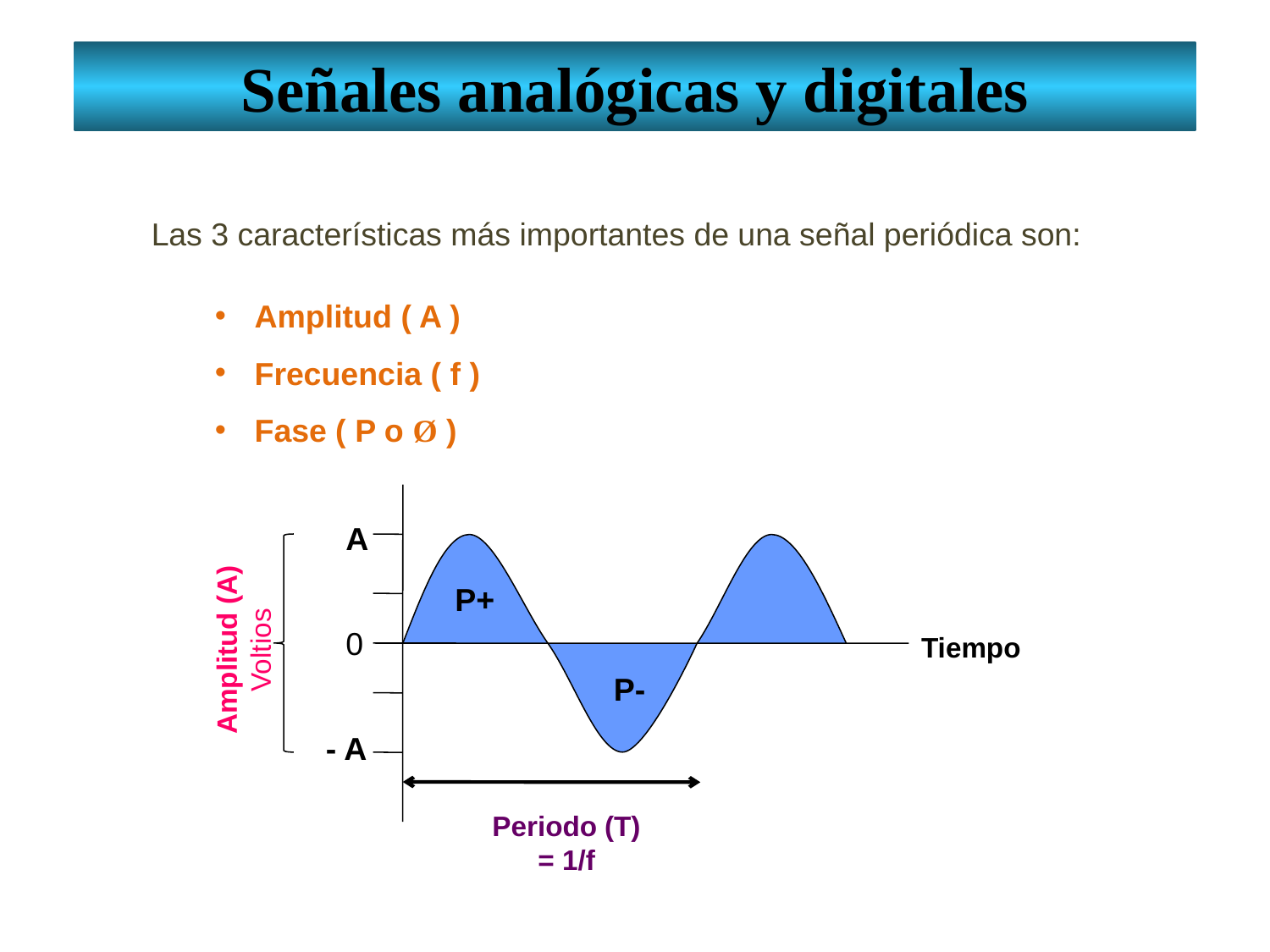

Señales analógicas y digitales
Las 3 características más importantes de una señal periódica son:

Amplitud ( A )
Frecuencia ( f )
Fase ( P o Ø )
A

P+
Amplitud (A) Voltios
0
Tiempo
P-
- A
Periodo (T) = 1/f